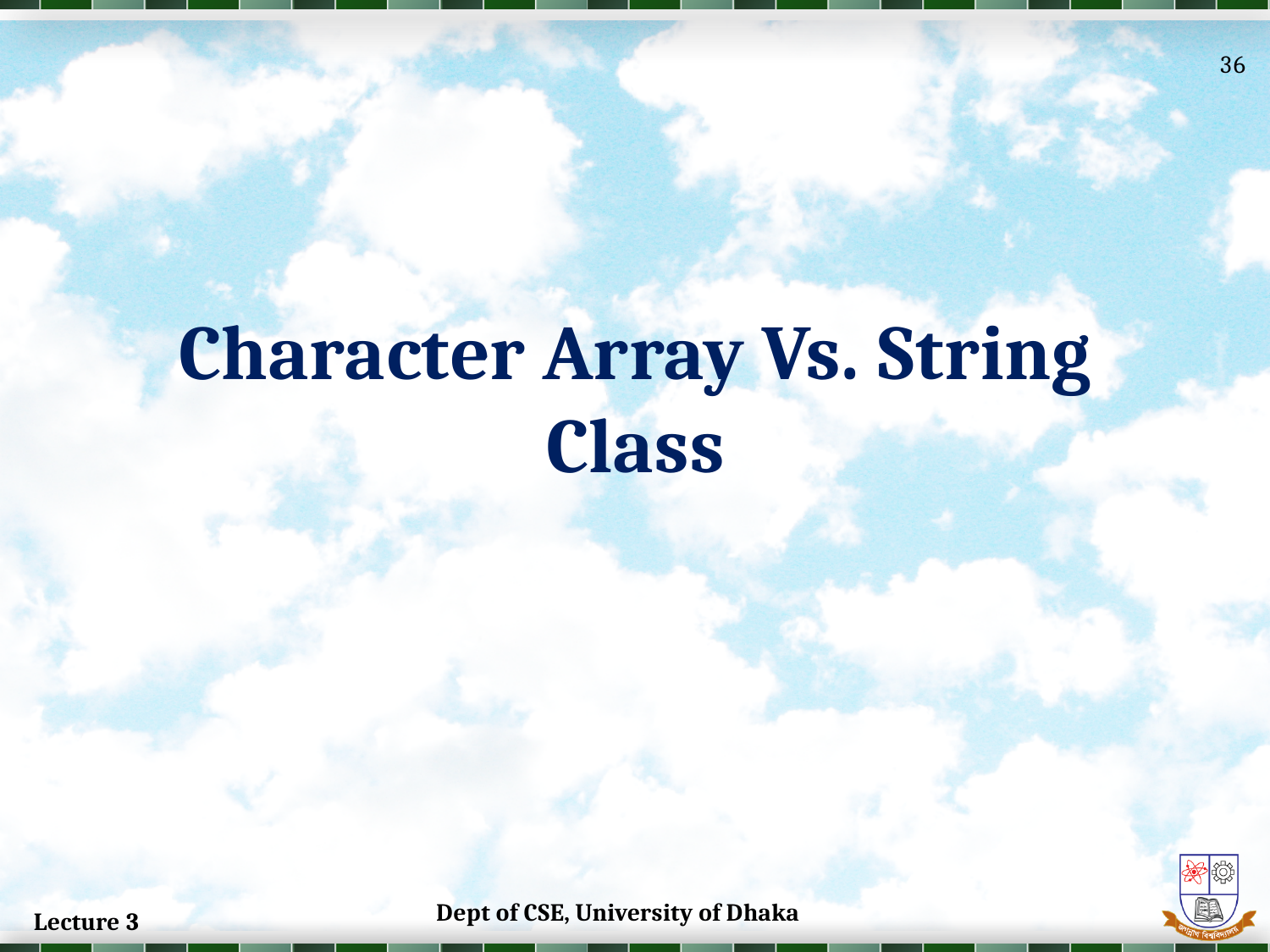

36
# Character Array Vs. String Class
Dept of CSE, University of Dhaka